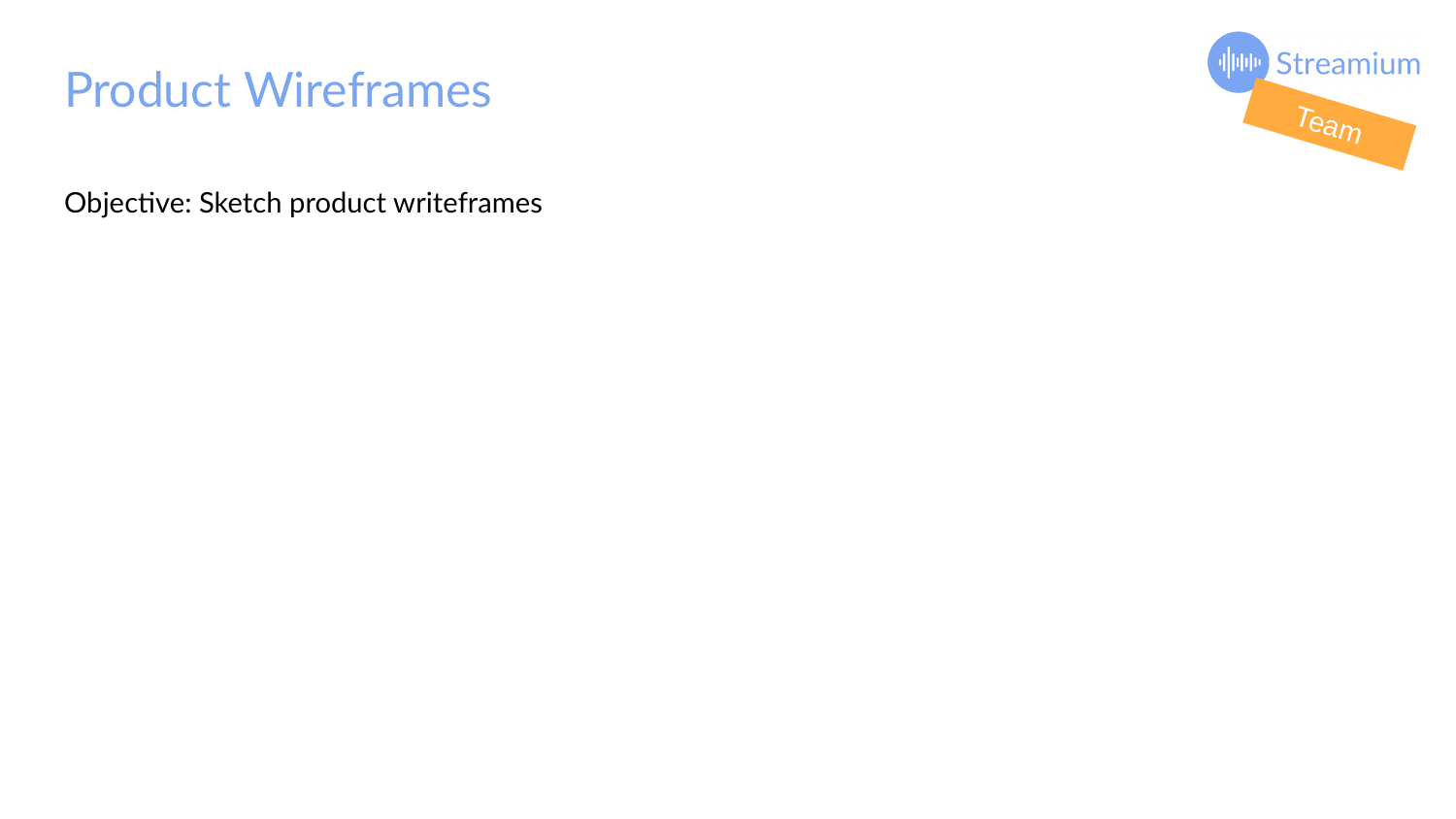

# Product Wireframes

Team

Objective: Sketch product writeframes